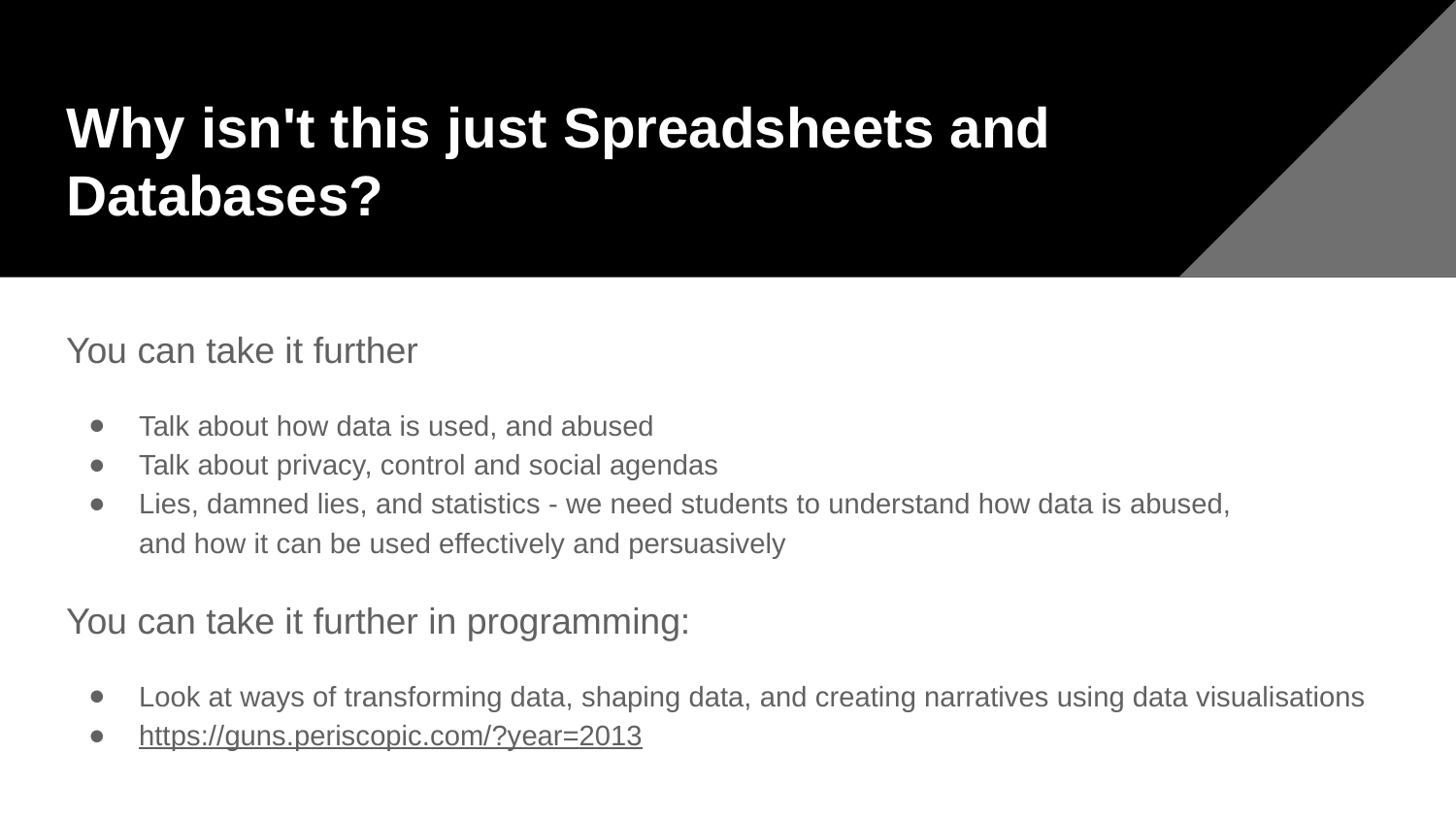

# Why isn't this just Spreadsheets and Databases?
You can take it further
Talk about how data is used, and abused
Talk about privacy, control and social agendas
Lies, damned lies, and statistics - we need students to understand how data is abused,
and how it can be used effectively and persuasively
You can take it further in programming:
Look at ways of transforming data, shaping data, and creating narratives using data visualisations
https://guns.periscopic.com/?year=2013